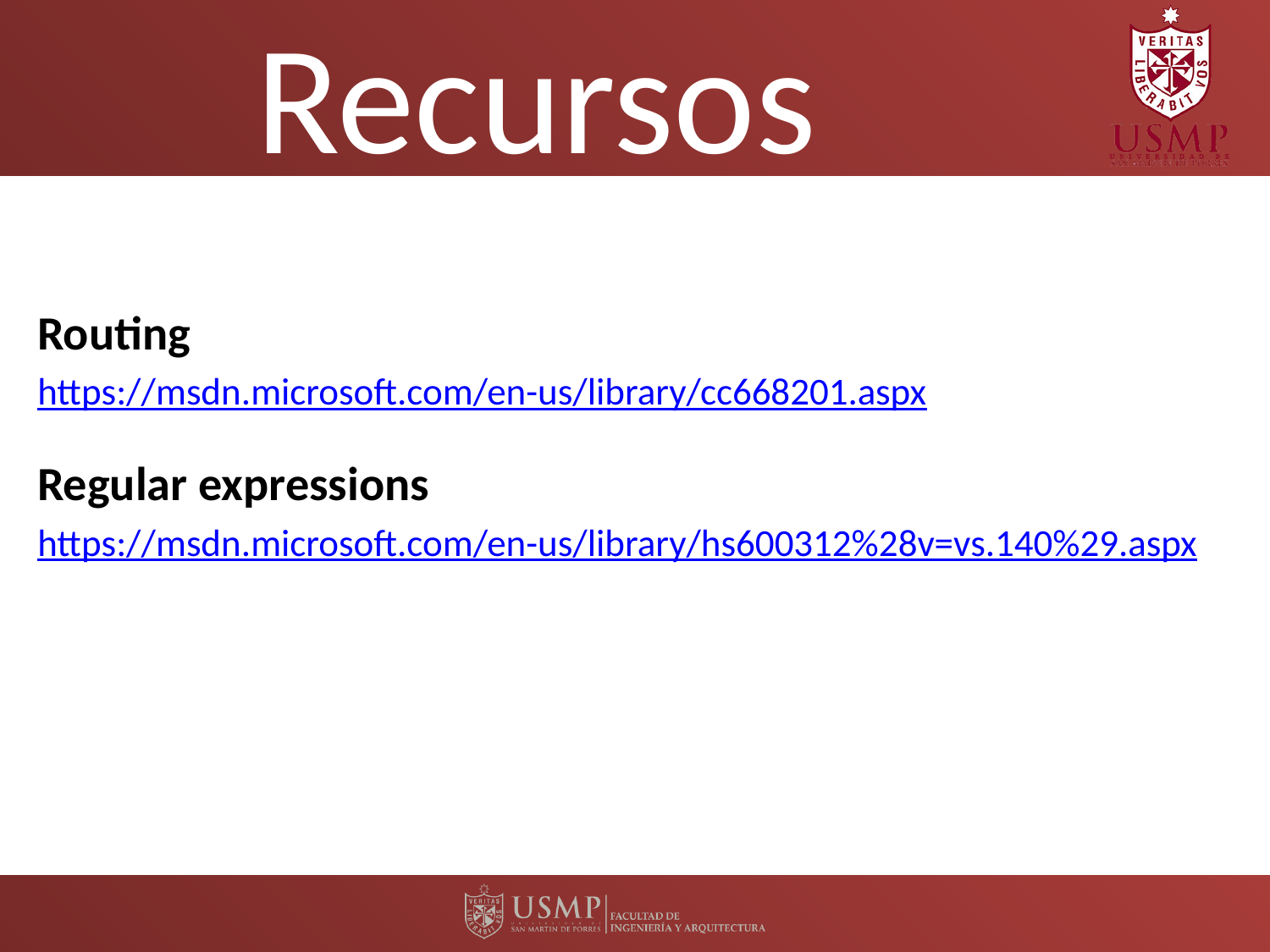

# Recursos
Routing
https://msdn.microsoft.com/en-us/library/cc668201.aspx

Regular expressions
https://msdn.microsoft.com/en-us/library/hs600312%28v=vs.140%29.aspx